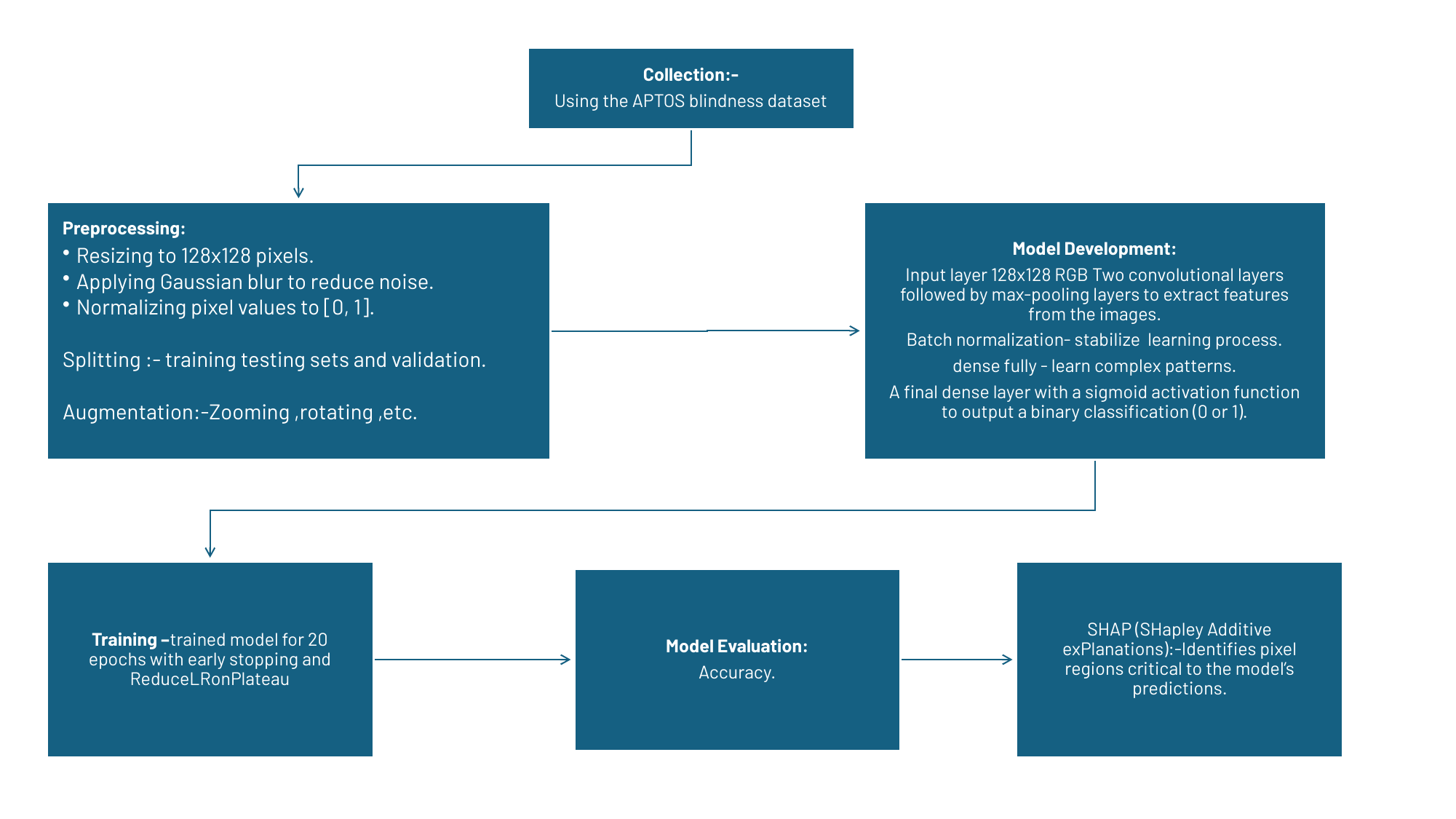

Collection:-
Using the APTOS blindness dataset

Preprocessing:
Resizing to 128x128 pixels.
Applying Gaussian blur to reduce noise.
Normalizing pixel values to [0, 1].

Splitting :- training testing sets and validation.

Augmentation:-Zooming ,rotating ,etc.

Model Development:
Input layer 128x128 RGB Two convolutional layers followed by max-pooling layers to extract features from the images.
Batch normalization- stabilize  learning process.
dense fully - learn complex patterns.
A final dense layer with a sigmoid activation function to output a binary classification (0 or 1).

Training –trained model for 20 epochs with early stopping and ReduceLRonPlateau

Model Evaluation:
Accuracy.
SHAP (SHapley Additive exPlanations):-Identifies pixel regions critical to the model’s predictions.
#